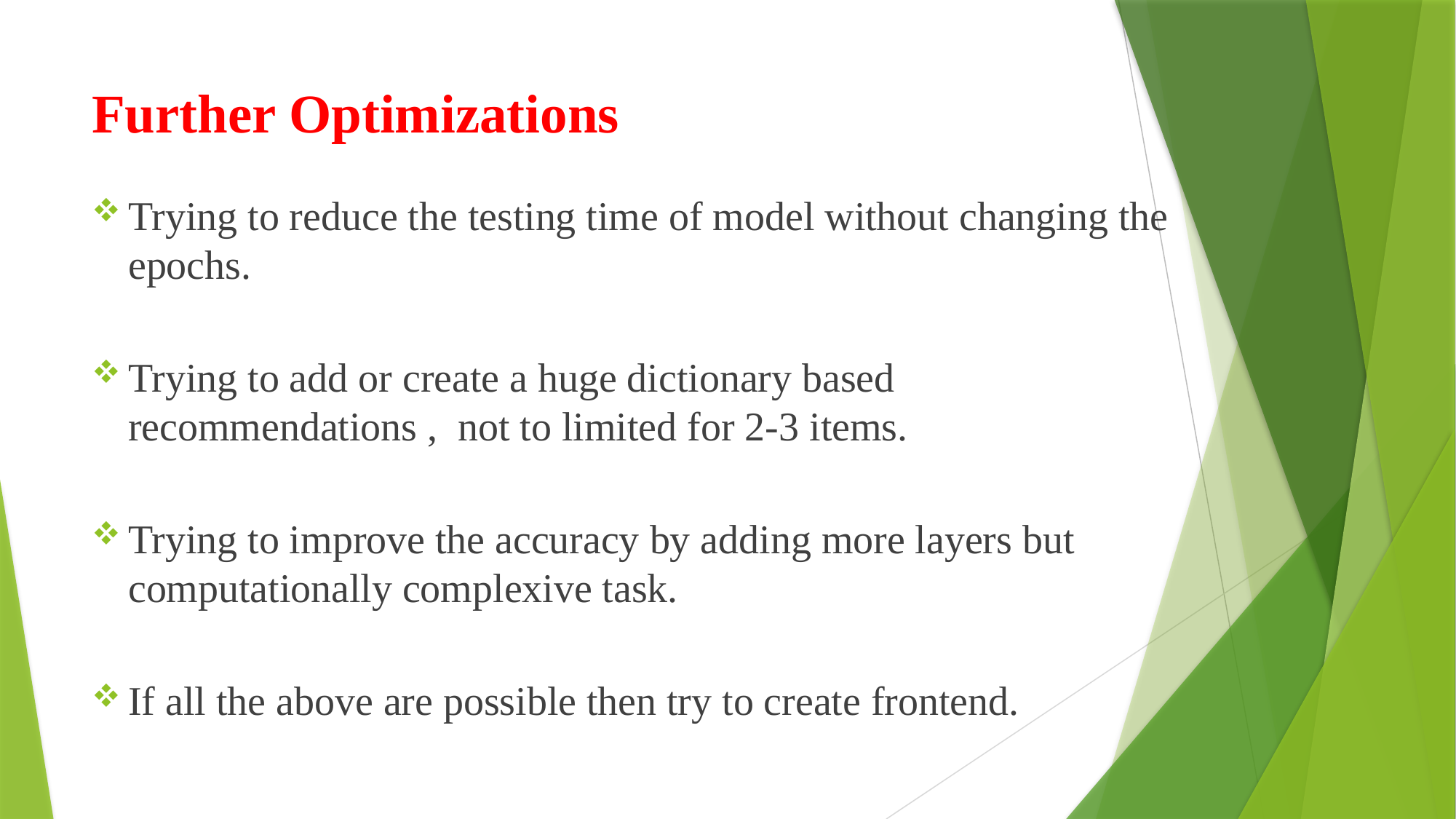

# Further Optimizations
Trying to reduce the testing time of model without changing the epochs.

Trying to add or create a huge dictionary based recommendations ,  not to limited for 2-3 items.

Trying to improve the accuracy by adding more layers but computationally complexive task.

If all the above are possible then try to create frontend.